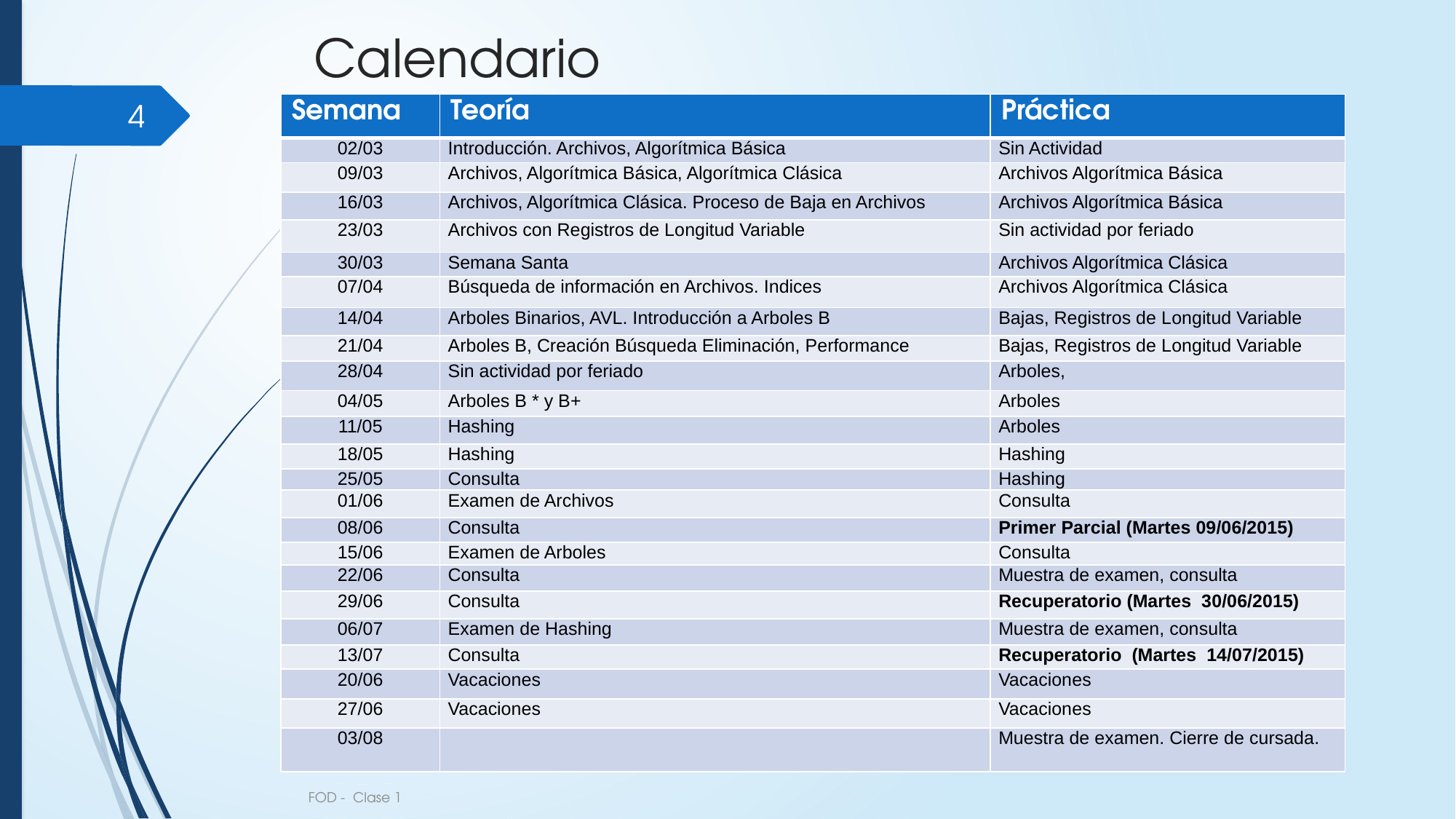

# Calendario
4
| Semana | Teoría | Práctica |
| --- | --- | --- |
| 02/03 | Introducción. Archivos, Algorítmica Básica | Sin Actividad |
| 09/03 | Archivos, Algorítmica Básica, Algorítmica Clásica | Archivos Algorítmica Básica |
| 16/03 | Archivos, Algorítmica Clásica. Proceso de Baja en Archivos | Archivos Algorítmica Básica |
| 23/03 | Archivos con Registros de Longitud Variable | Sin actividad por feriado |
| 30/03 | Semana Santa | Archivos Algorítmica Clásica |
| 07/04 | Búsqueda de información en Archivos. Indices | Archivos Algorítmica Clásica |
| 14/04 | Arboles Binarios, AVL. Introducción a Arboles B | Bajas, Registros de Longitud Variable |
| 21/04 | Arboles B, Creación Búsqueda Eliminación, Performance | Bajas, Registros de Longitud Variable |
| 28/04 | Sin actividad por feriado | Arboles, |
| 04/05 | Arboles B \* y B+ | Arboles |
| 11/05 | Hashing | Arboles |
| 18/05 | Hashing | Hashing |
| 25/05 | Consulta | Hashing |
| 01/06 | Examen de Archivos | Consulta |
| 08/06 | Consulta | Primer Parcial (Martes 09/06/2015) |
| 15/06 | Examen de Arboles | Consulta |
| 22/06 | Consulta | Muestra de examen, consulta |
| 29/06 | Consulta | Recuperatorio (Martes 30/06/2015) |
| 06/07 | Examen de Hashing | Muestra de examen, consulta |
| 13/07 | Consulta | Recuperatorio (Martes 14/07/2015) |
| 20/06 | Vacaciones | Vacaciones |
| 27/06 | Vacaciones | Vacaciones |
| 03/08 |  | Muestra de examen. Cierre de cursada. |
FOD -  Clase 1